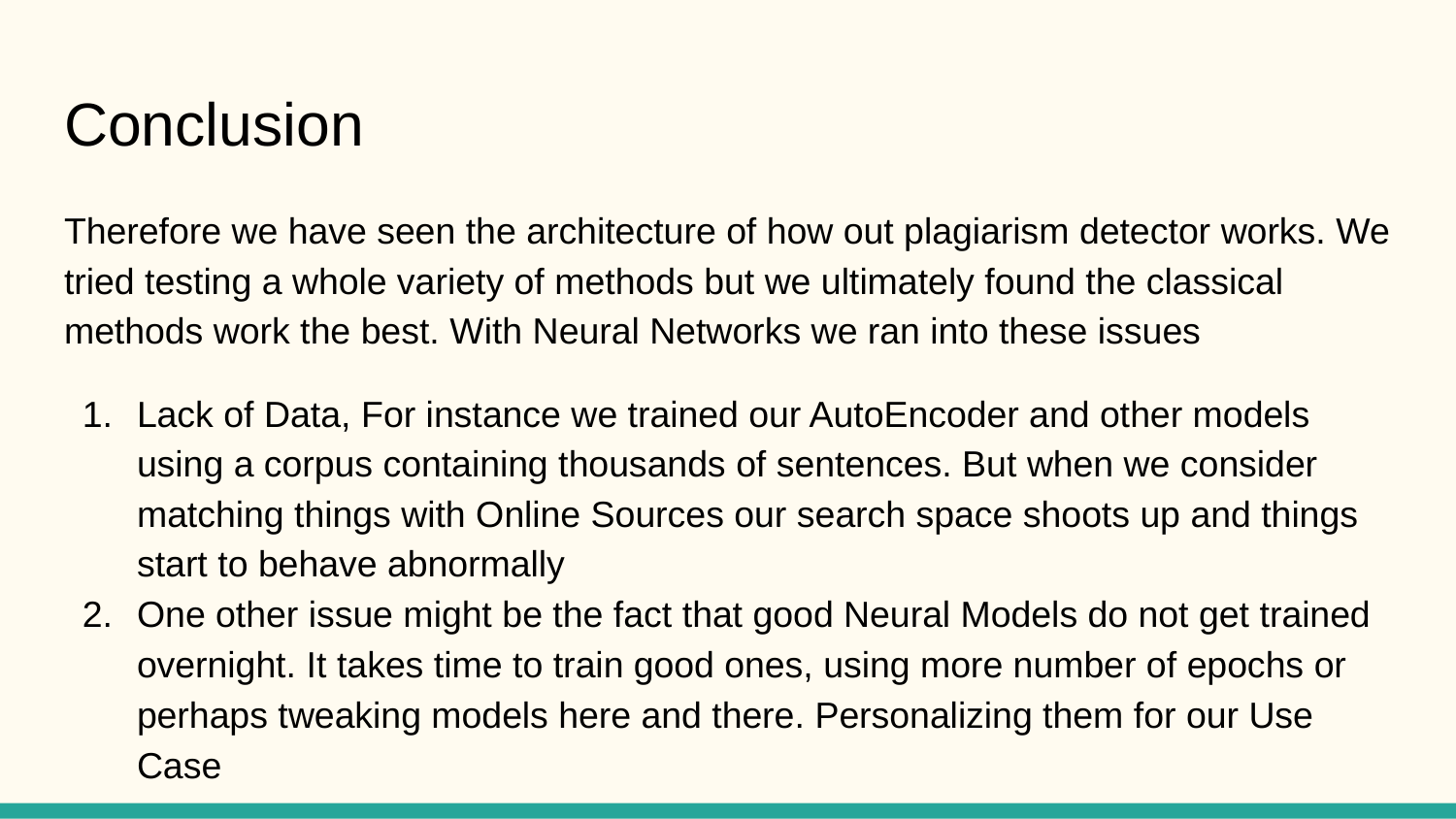

# Conclusion
Therefore we have seen the architecture of how out plagiarism detector works. We tried testing a whole variety of methods but we ultimately found the classical methods work the best. With Neural Networks we ran into these issues
Lack of Data, For instance we trained our AutoEncoder and other models using a corpus containing thousands of sentences. But when we consider matching things with Online Sources our search space shoots up and things start to behave abnormally
One other issue might be the fact that good Neural Models do not get trained overnight. It takes time to train good ones, using more number of epochs or perhaps tweaking models here and there. Personalizing them for our Use Case